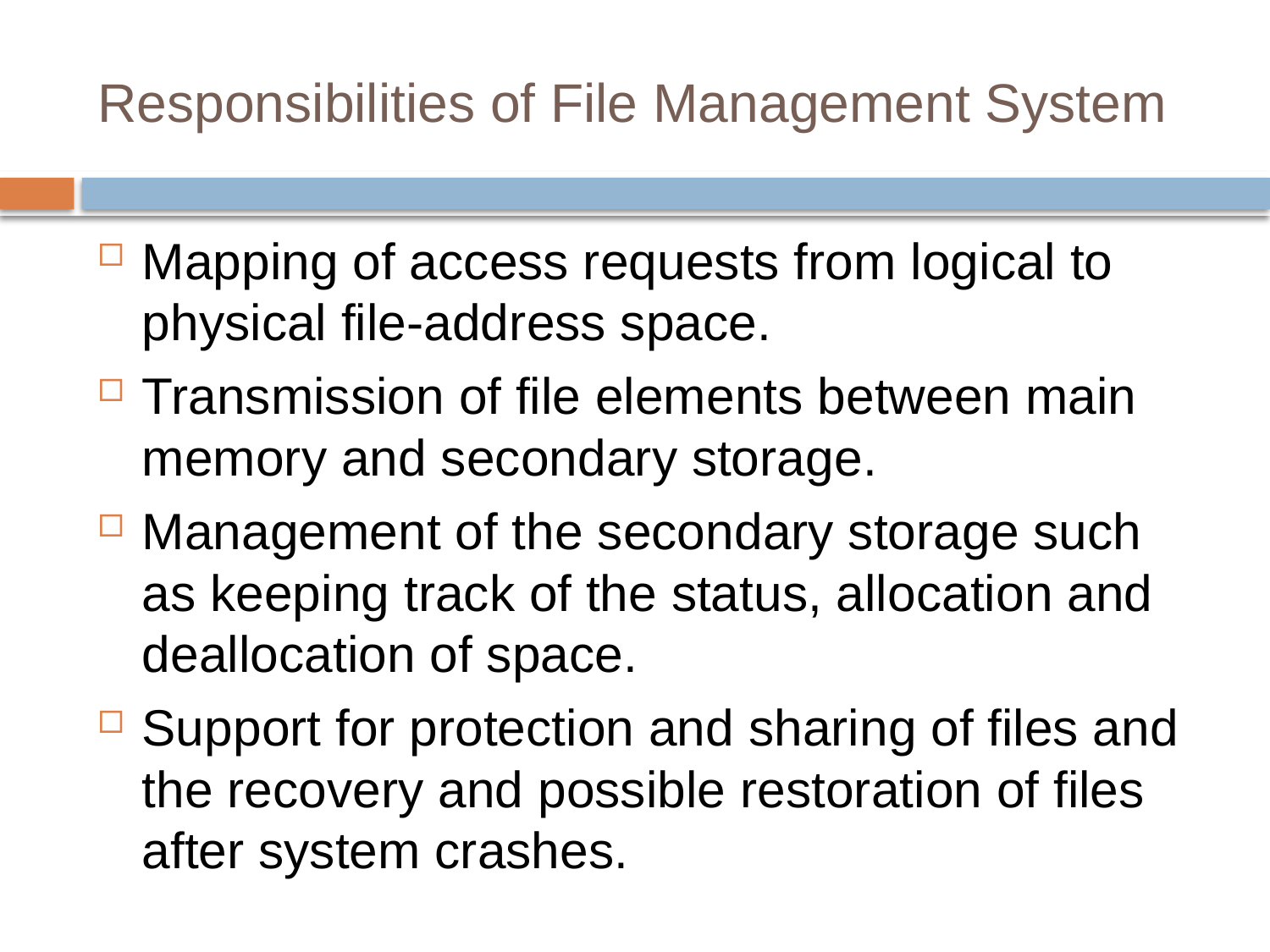

# Responsibilities of File Management System
Mapping of access requests from logical to physical file-address space.
Transmission of file elements between main memory and secondary storage.
Management of the secondary storage such as keeping track of the status, allocation and deallocation of space.
Support for protection and sharing of files and the recovery and possible restoration of files after system crashes.